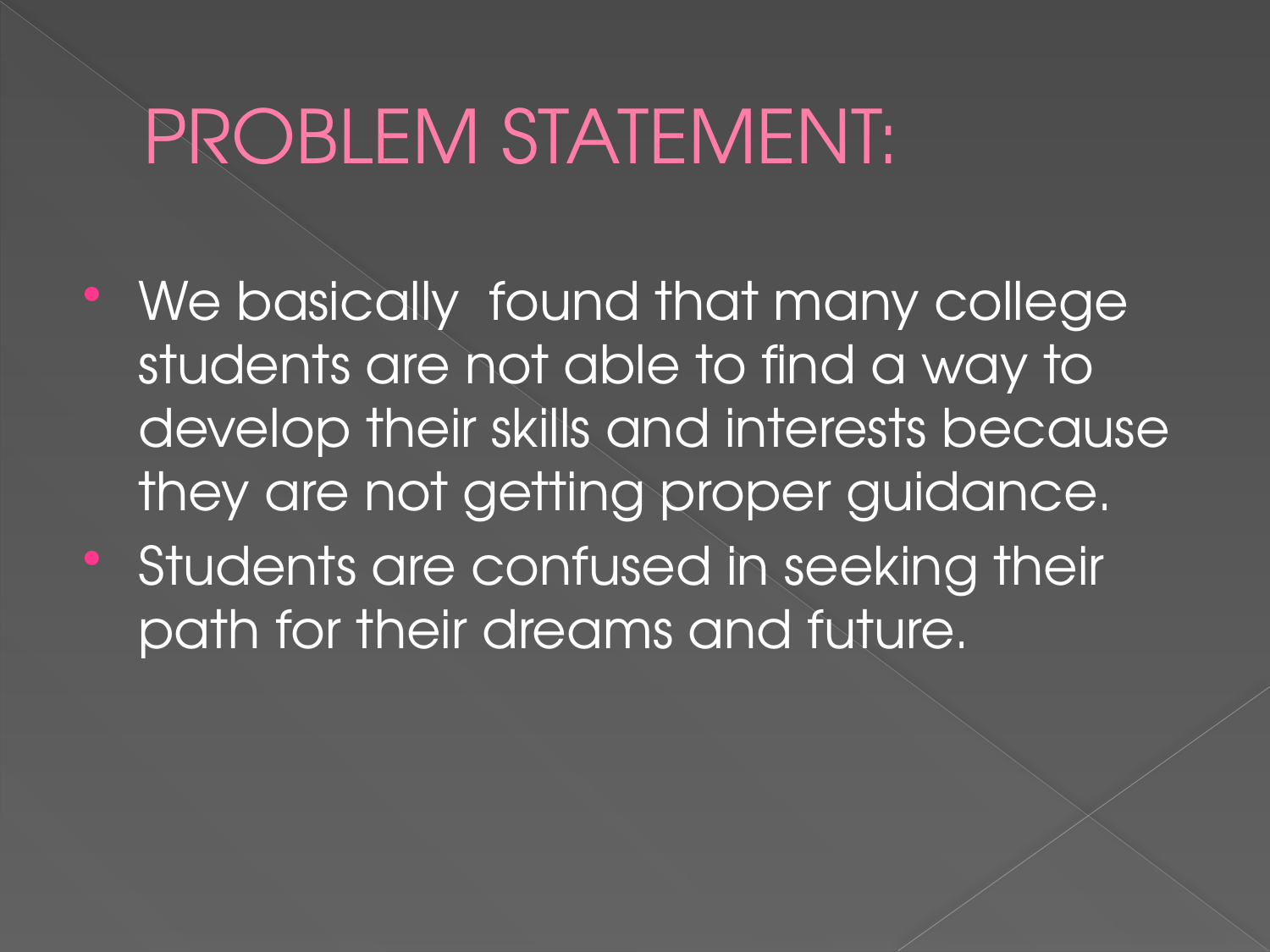

# PROBLEM STATEMENT:
We basically  found that many college students are not able to find a way to develop their skills and interests because they are not getting proper guidance.
Students are confused in seeking their path for their dreams and future.